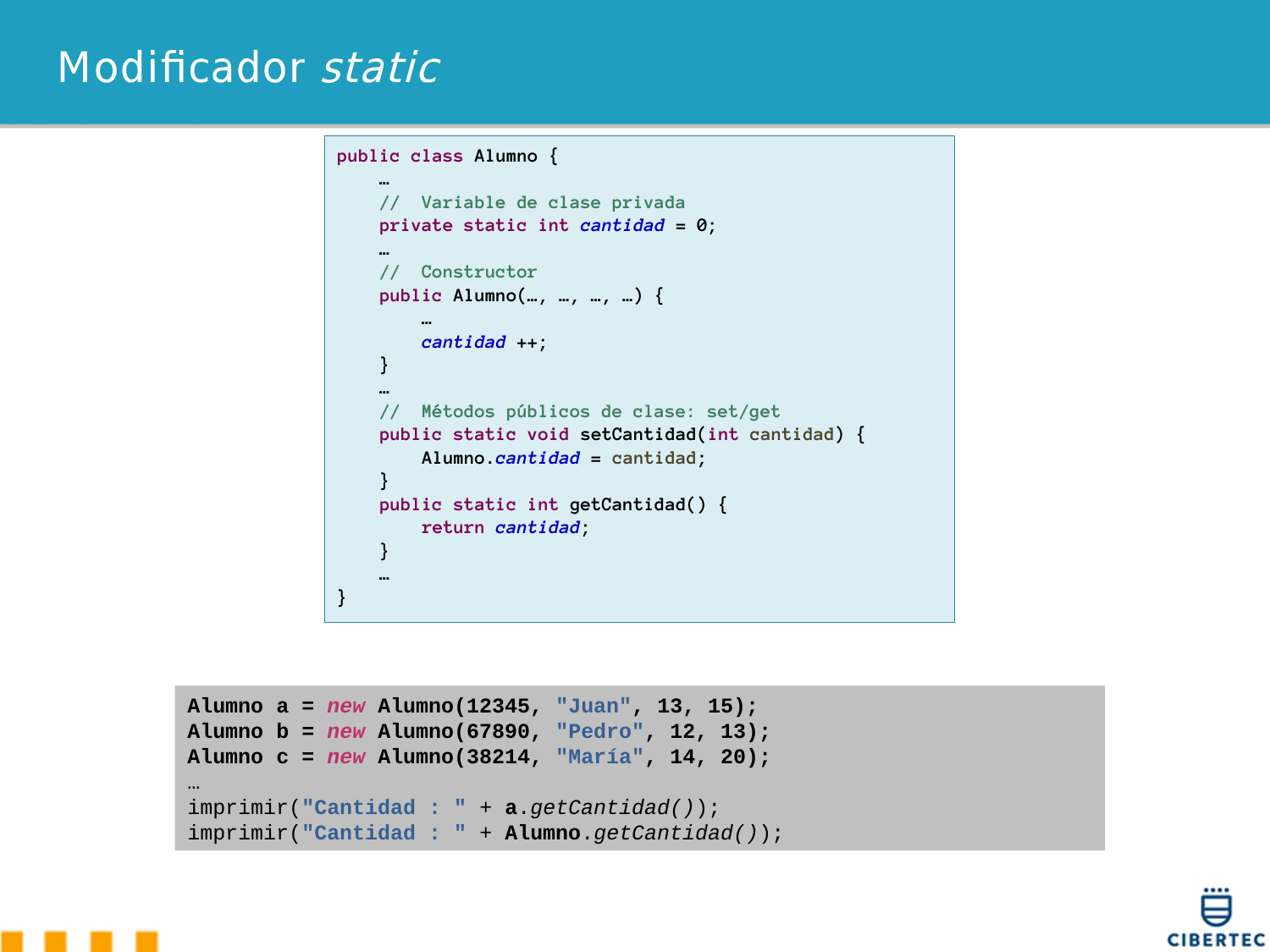

# Modificador static
public class Alumno {
    …
    //  Variable de clase privada
    private static int cantidad = 0;
    …
    //  Constructor
    public Alumno(…, …, …, …) {
        …
        cantidad ++;
    }
    …
    //  Métodos públicos de clase: set/get
    public static void setCantidad(int cantidad) {
        Alumno.cantidad = cantidad;
    }
    public static int getCantidad() {
        return cantidad;
    }
    …
}
Alumno a = new Alumno(12345, "Juan", 13, 15);
Alumno b = new Alumno(67890, "Pedro", 12, 13);
Alumno c = new Alumno(38214, "María", 14, 20);
…
imprimir("Cantidad : " + a.getCantidad());
imprimir("Cantidad : " + Alumno.getCantidad());